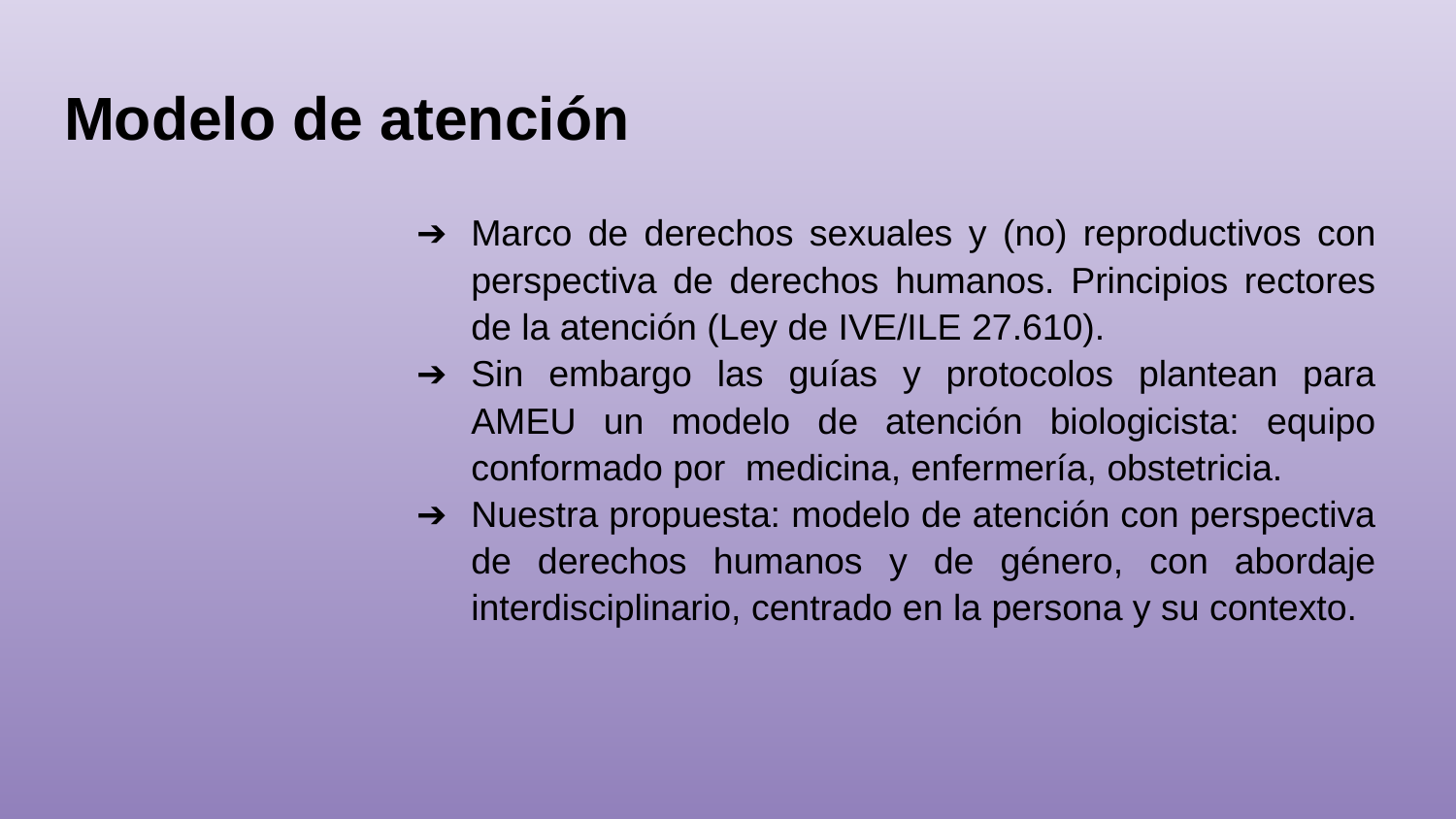

# Modelo de atención
Marco de derechos sexuales y (no) reproductivos con perspectiva de derechos humanos. Principios rectores de la atención (Ley de IVE/ILE 27.610).
Sin embargo las guías y protocolos plantean para AMEU un modelo de atención biologicista: equipo conformado por  medicina, enfermería, obstetricia.
Nuestra propuesta: modelo de atención con perspectiva de derechos humanos y de género, con abordaje interdisciplinario, centrado en la persona y su contexto.